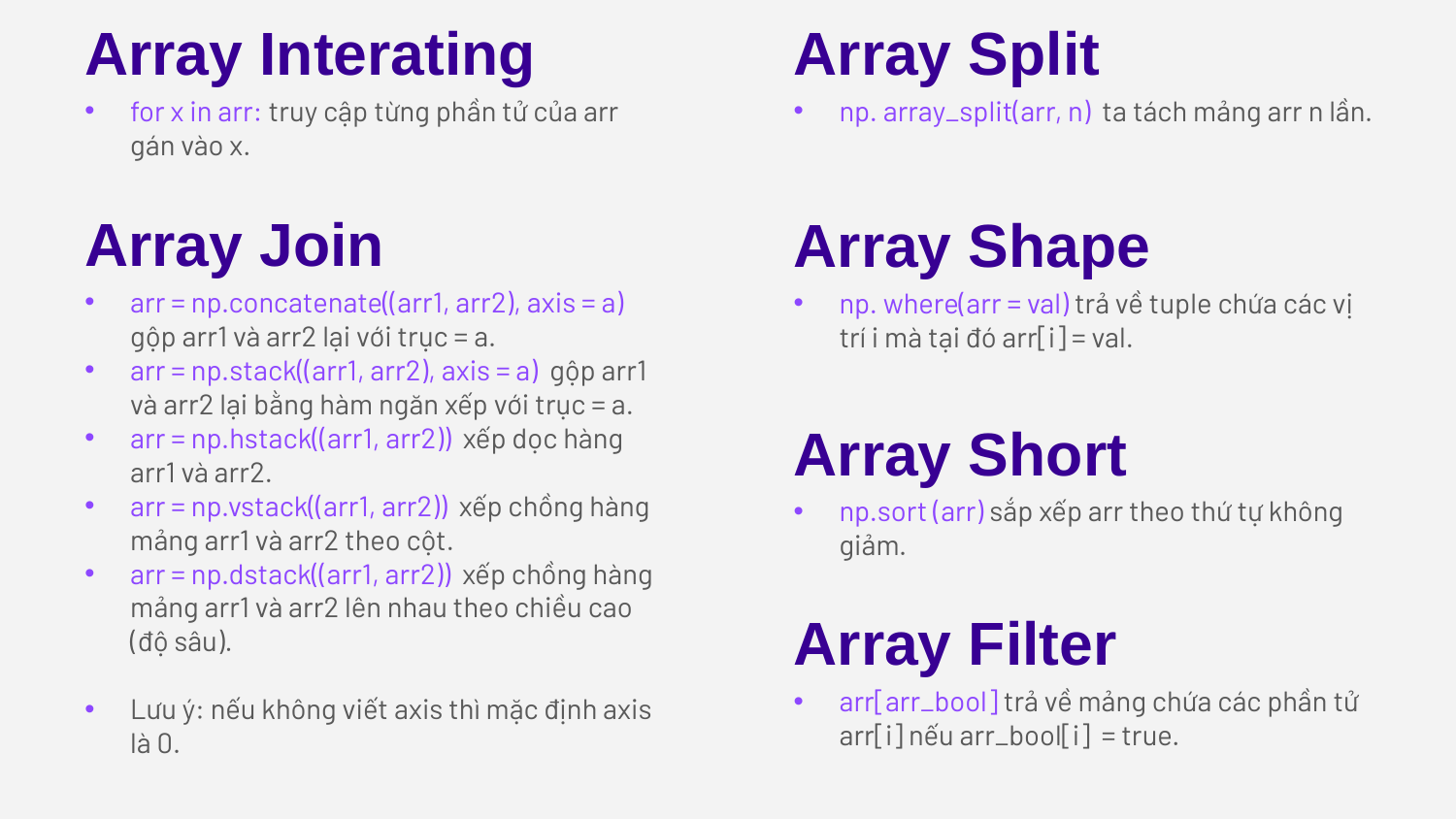

Array Interating
for x in arr: truy cập từng phần tử của arr gán vào x.
Array Split
np. array_split(arr, n)  ta tách mảng arr n lần.
Array Join
arr = np.concatenate((arr1, arr2), axis = a)  gộp arr1 và arr2 lại với trục = a.
arr = np.stack((arr1, arr2), axis = a)  gộp arr1 và arr2 lại bằng hàm ngăn xếp với trục = a.
arr = np.hstack((arr1, arr2))  xếp dọc hàng arr1 và arr2.
arr = np.vstack((arr1, arr2))  xếp chồng hàng mảng arr1 và arr2 theo cột.
arr = np.dstack((arr1, arr2))  xếp chồng hàng mảng arr1 và arr2 lên nhau theo chiều cao (độ sâu).

Lưu ý: nếu không viết axis thì mặc định axis là 0.

Array Shape
np. where(arr = val) trả về tuple chứa các vị trí i mà tại đó arr[i] = val.
Array Short
np.sort (arr) sắp xếp arr theo thứ tự không giảm.
Array Filter
arr[arr_bool] trả về mảng chứa các phần tử arr[i] nếu arr_bool[i]  = true.